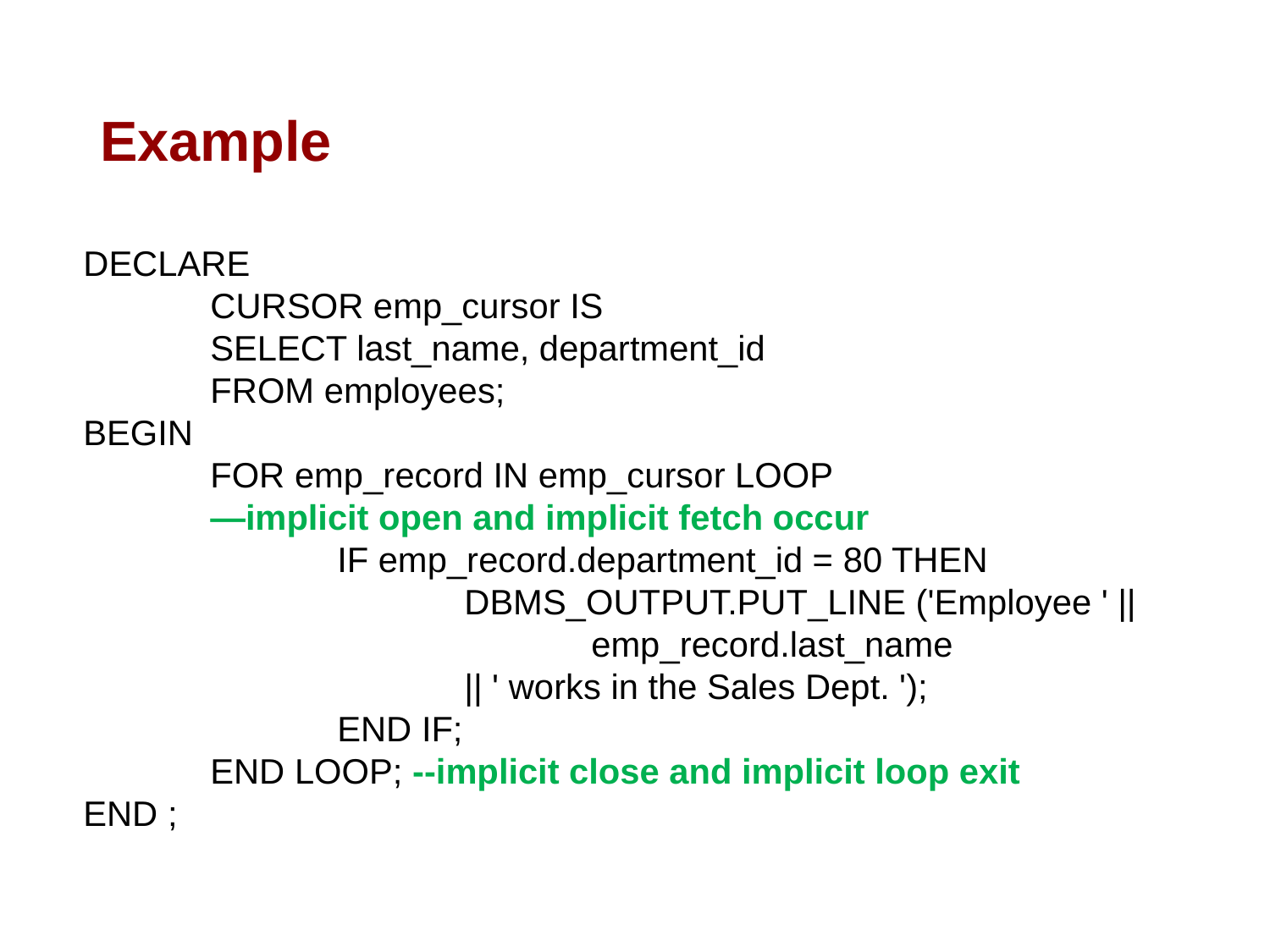

# Example
DECLARE
	CURSOR emp_cursor IS
	SELECT last_name, department_id
	FROM employees;
BEGIN
	FOR emp_record IN emp_cursor LOOP
	—implicit open and implicit fetch occur
		IF emp_record.department_id = 80 THEN
			DBMS_OUTPUT.PUT_LINE ('Employee ' || 				emp_record.last_name
			|| ' works in the Sales Dept. ');
		END IF;
	END LOOP; --implicit close and implicit loop exit
END ;